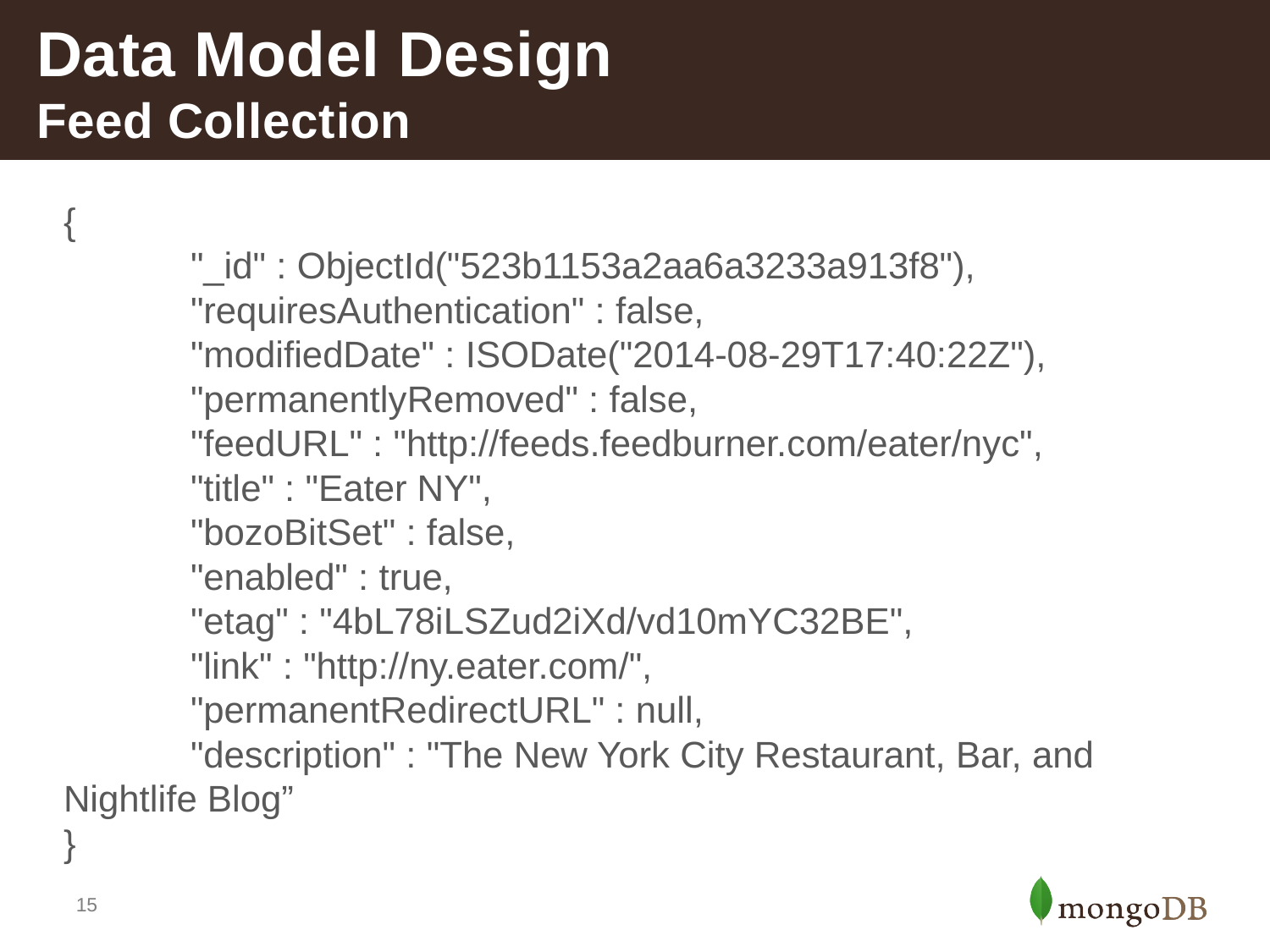

# Data Model Design Feed Collection
{
	"_id" : ObjectId("523b1153a2aa6a3233a913f8"),
	"requiresAuthentication" : false,
	"modifiedDate" : ISODate("2014-08-29T17:40:22Z"),
	"permanentlyRemoved" : false,
	"feedURL" : "http://feeds.feedburner.com/eater/nyc",
	"title" : "Eater NY",
	"bozoBitSet" : false,
	"enabled" : true,
	"etag" : "4bL78iLSZud2iXd/vd10mYC32BE",
	"link" : "http://ny.eater.com/",
	"permanentRedirectURL" : null,
	"description" : "The New York City Restaurant, Bar, and Nightlife Blog”
}